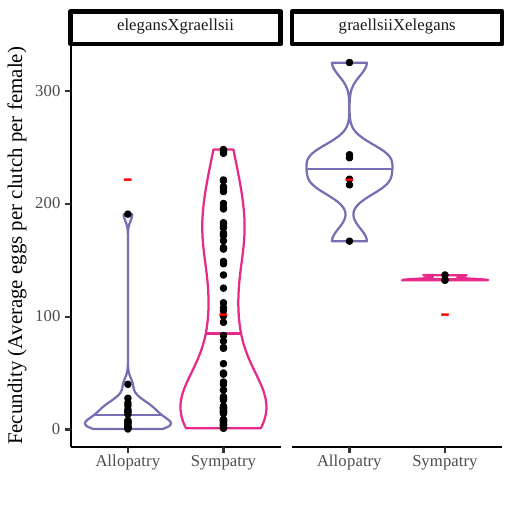

elegansXgraellsii
graellsiiXelegans

300

-
-

200

Fecundity (Average eggs per clutch per female)

100
-
-

0

Allopatry
Allopatry
Sympatry
Sympatry